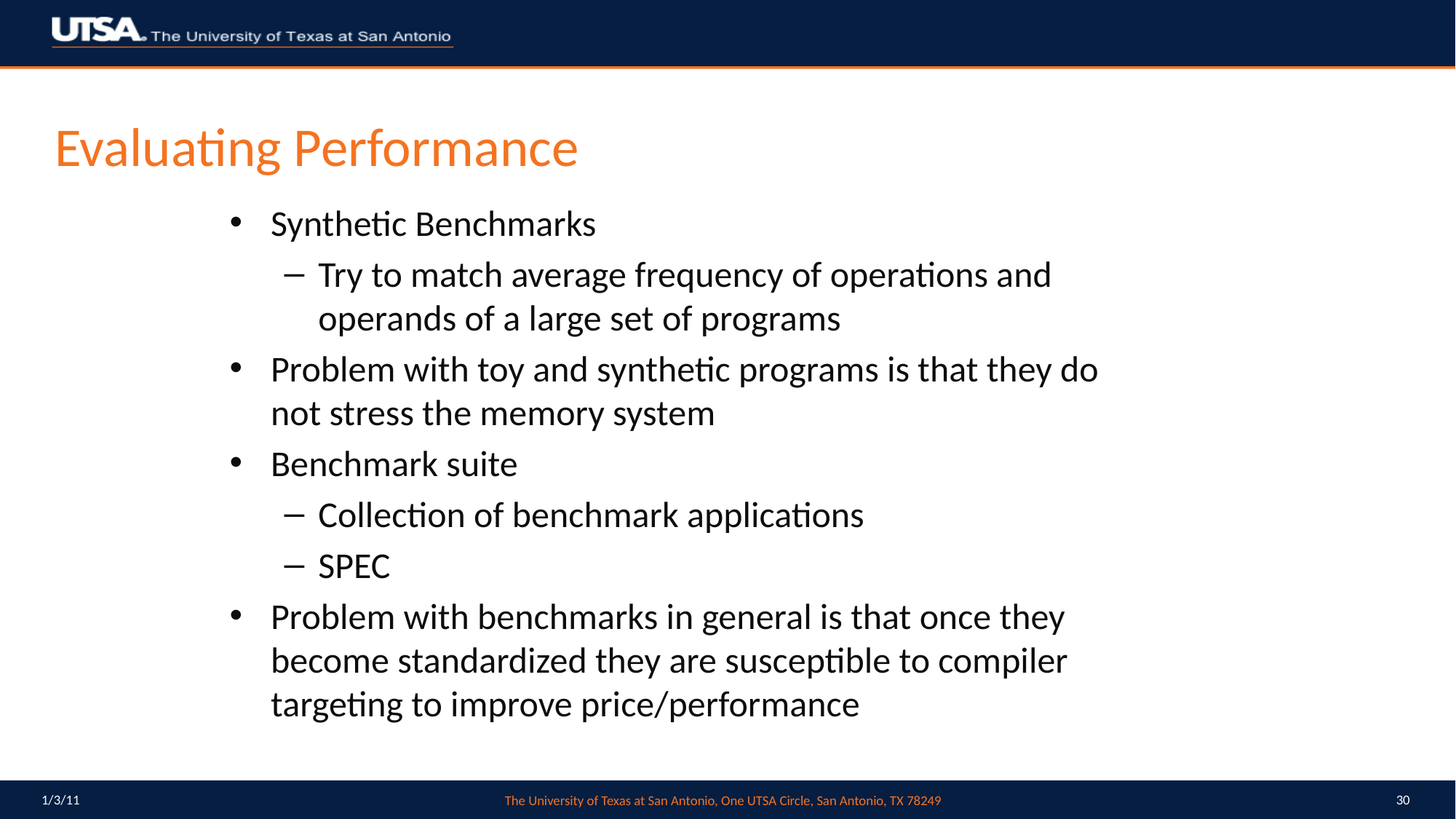

# Evaluating Performance
Synthetic Benchmarks
Try to match average frequency of operations and operands of a large set of programs
Problem with toy and synthetic programs is that they do not stress the memory system
Benchmark suite
Collection of benchmark applications
SPEC
Problem with benchmarks in general is that once they become standardized they are susceptible to compiler targeting to improve price/performance